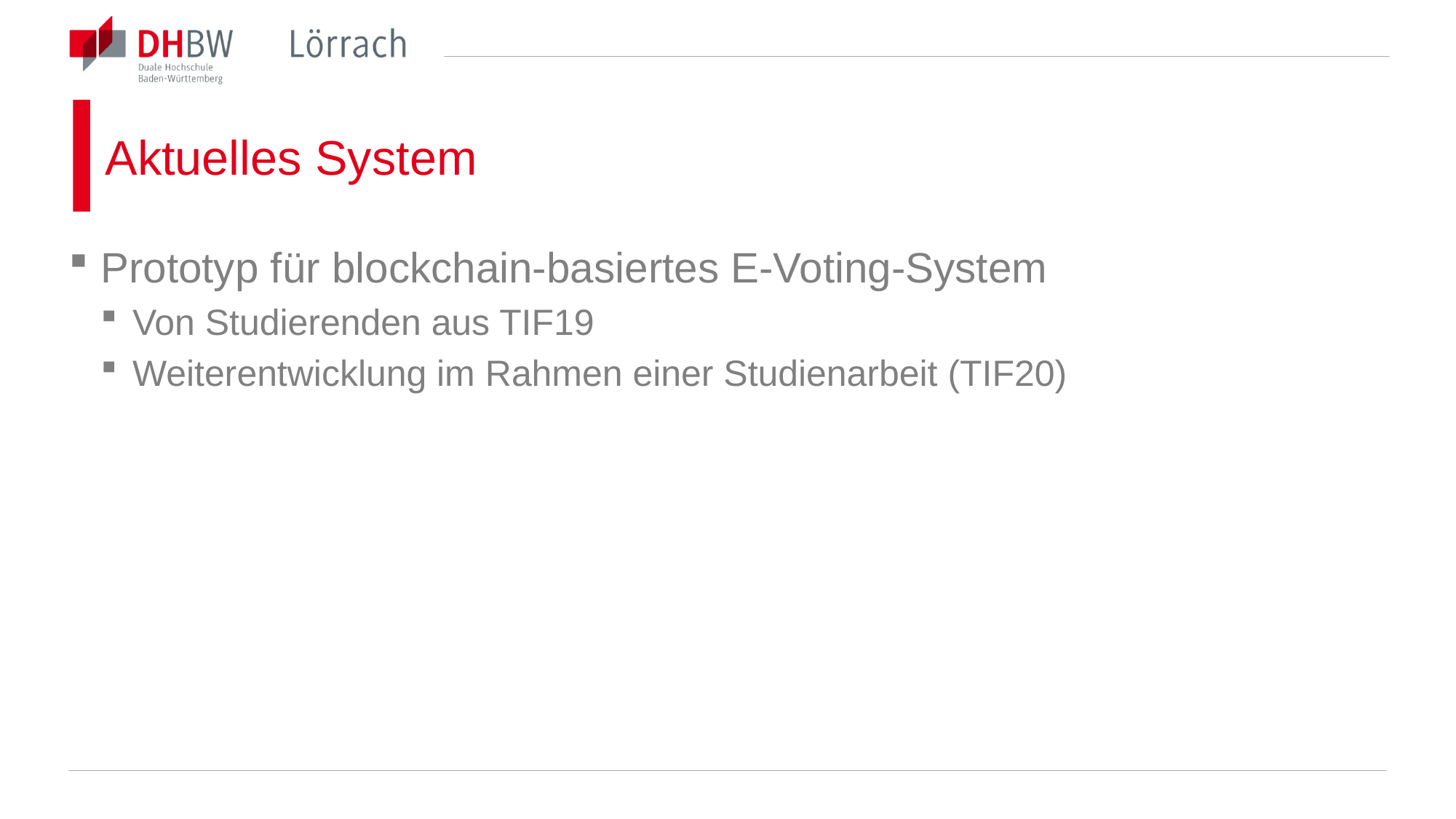

# Aktuelles System
Prototyp für blockchain-basiertes E-Voting-System
Von Studierenden aus TIF19
Weiterentwicklung im Rahmen einer Studienarbeit (TIF20)